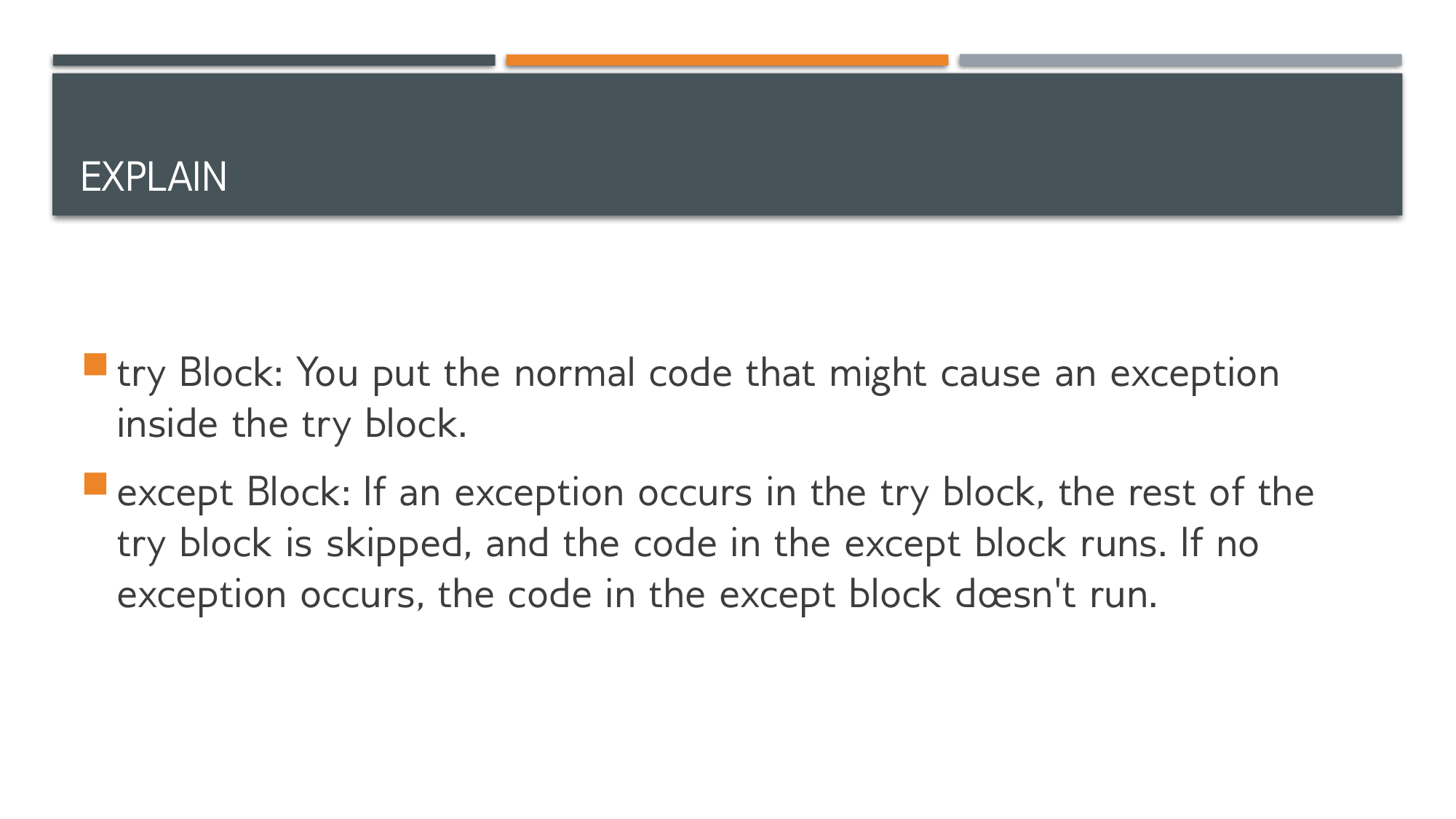

# EXPLAIN
try Block: You put the normal code that might cause an exception inside the try block.
except Block: If an exception occurs in the try block, the rest of the try block is skipped, and the code in the except block runs. If no exception occurs, the code in the except block doesn't run.